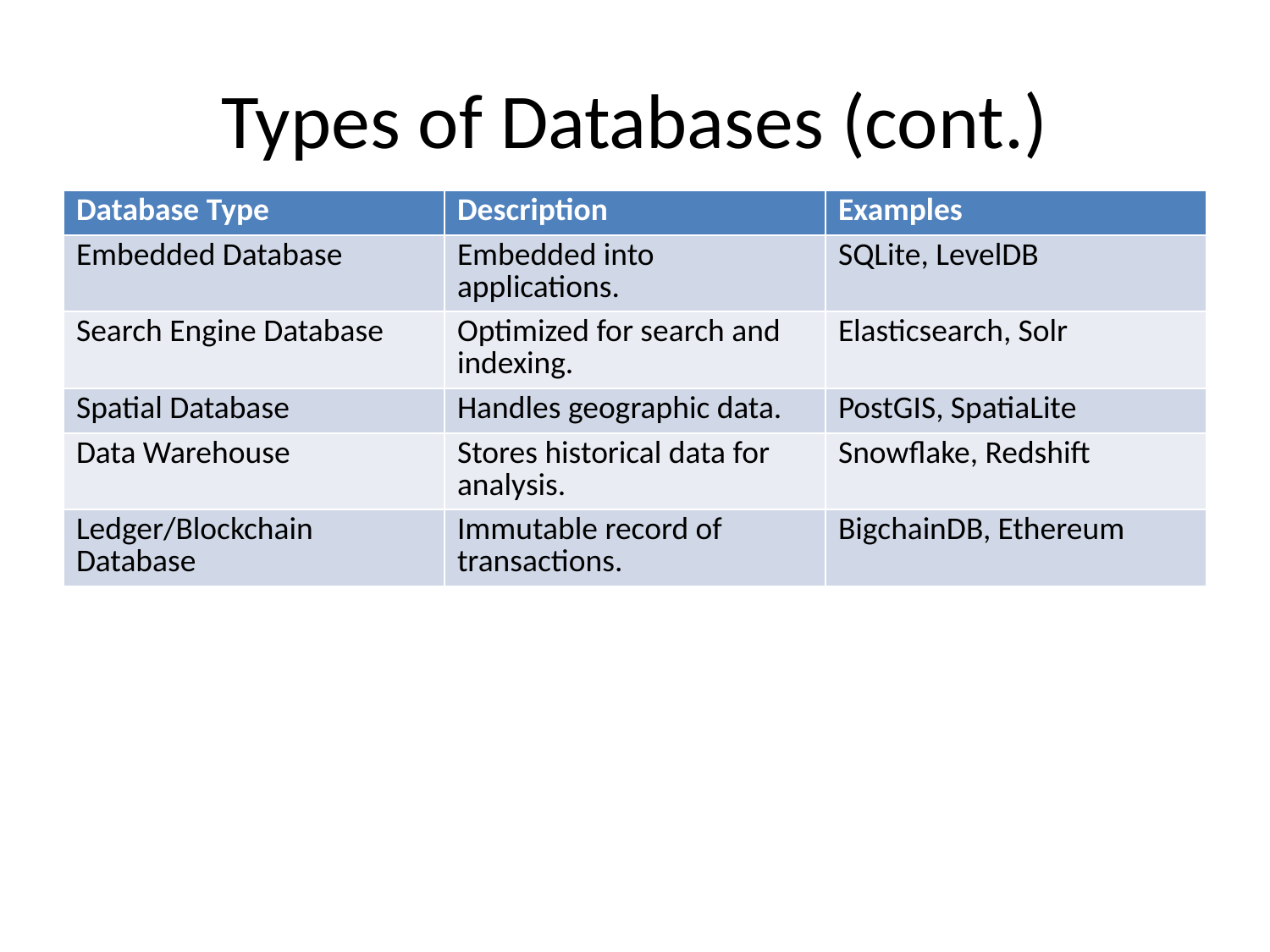

# Types of Databases (cont.)
| Database Type | Description | Examples |
| --- | --- | --- |
| Embedded Database | Embedded into applications. | SQLite, LevelDB |
| Search Engine Database | Optimized for search and indexing. | Elasticsearch, Solr |
| Spatial Database | Handles geographic data. | PostGIS, SpatiaLite |
| Data Warehouse | Stores historical data for analysis. | Snowflake, Redshift |
| Ledger/Blockchain Database | Immutable record of transactions. | BigchainDB, Ethereum |